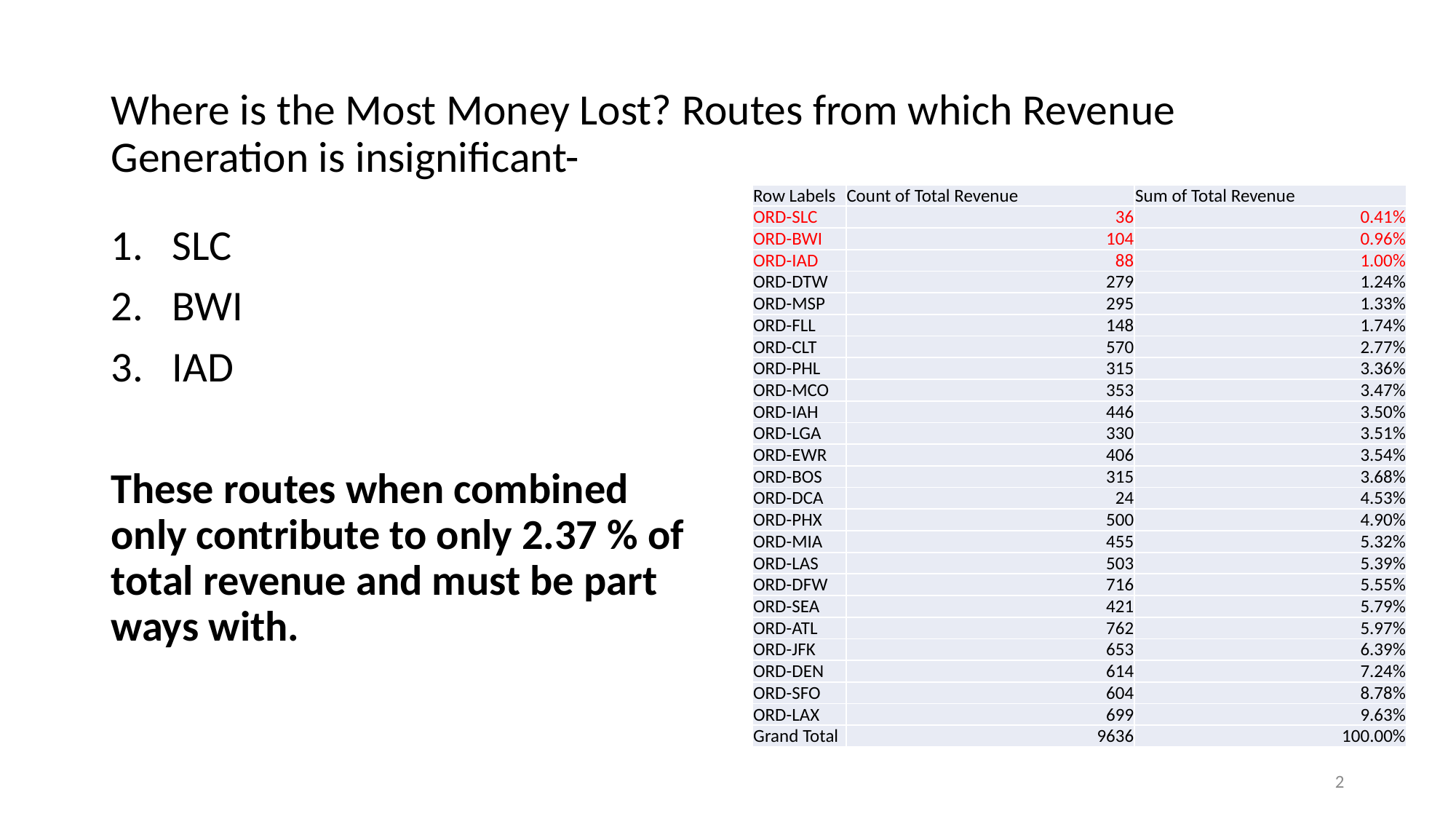

# Where is the Most Money Lost? Routes from which Revenue Generation is insignificant-
| Row Labels | Count of Total Revenue | Sum of Total Revenue |
| --- | --- | --- |
| ORD-SLC | 36 | 0.41% |
| ORD-BWI | 104 | 0.96% |
| ORD-IAD | 88 | 1.00% |
| ORD-DTW | 279 | 1.24% |
| ORD-MSP | 295 | 1.33% |
| ORD-FLL | 148 | 1.74% |
| ORD-CLT | 570 | 2.77% |
| ORD-PHL | 315 | 3.36% |
| ORD-MCO | 353 | 3.47% |
| ORD-IAH | 446 | 3.50% |
| ORD-LGA | 330 | 3.51% |
| ORD-EWR | 406 | 3.54% |
| ORD-BOS | 315 | 3.68% |
| ORD-DCA | 24 | 4.53% |
| ORD-PHX | 500 | 4.90% |
| ORD-MIA | 455 | 5.32% |
| ORD-LAS | 503 | 5.39% |
| ORD-DFW | 716 | 5.55% |
| ORD-SEA | 421 | 5.79% |
| ORD-ATL | 762 | 5.97% |
| ORD-JFK | 653 | 6.39% |
| ORD-DEN | 614 | 7.24% |
| ORD-SFO | 604 | 8.78% |
| ORD-LAX | 699 | 9.63% |
| Grand Total | 9636 | 100.00% |
SLC
BWI
IAD

These routes when combined only contribute to only 2.37 % of total revenue and must be part ways with.

2